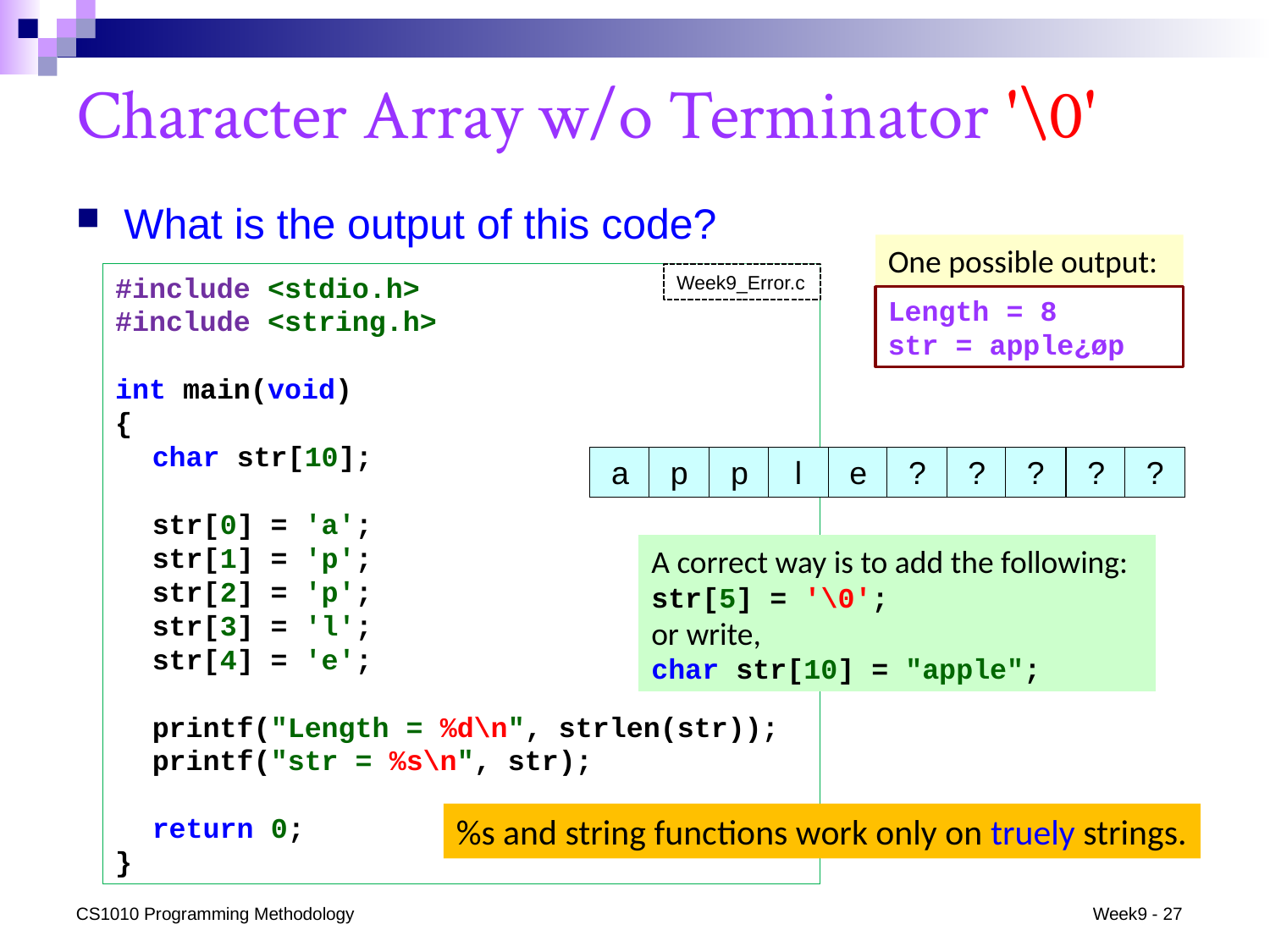

# Character Array w/o Terminator '\0'
What is the output of this code?
One possible output:
Length = 8
str = apple¿øp
#include <stdio.h>
#include <string.h>

int main(void)
{
	char str[10];

	str[0] = 'a';
	str[1] = 'p';
	str[2] = 'p';
	str[3] = 'l';
	str[4] = 'e';

	printf("Length = %d\n", strlen(str));
	printf("str = %s\n", str);

	return 0;
}
Week9_Error.c
a
p
p
l
e
?
?
?
?
?
A correct way is to add the following:
str[5] = '\0';
or write,
char str[10] = "apple";
%s and string functions work only on truely strings.
CS1010 Programming Methodology
Week9 - 27